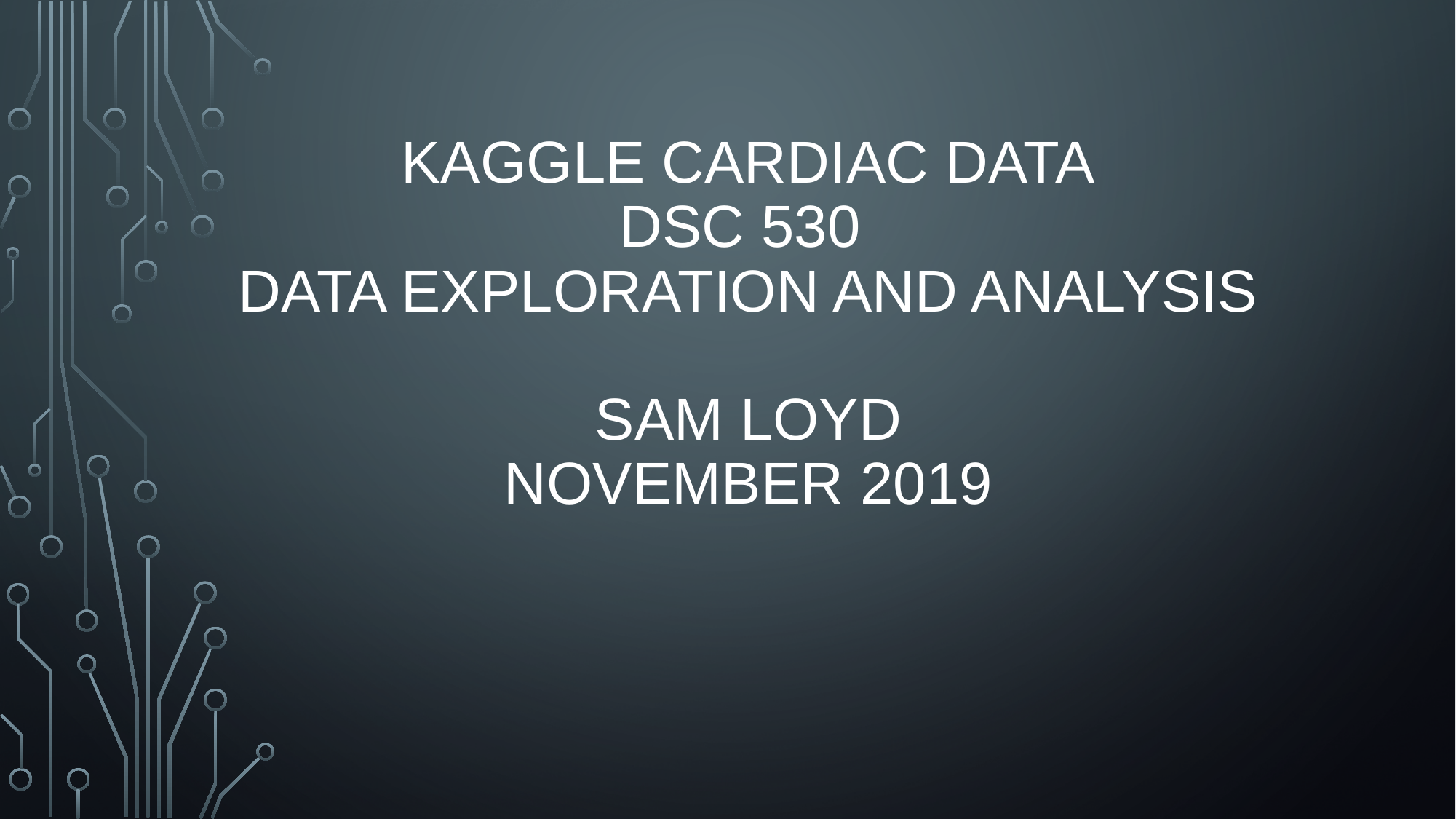

# Kaggle Cardiac Data DSC 530 DATA EXPLORATION AND ANALYSIS Sam Loyd November 2019